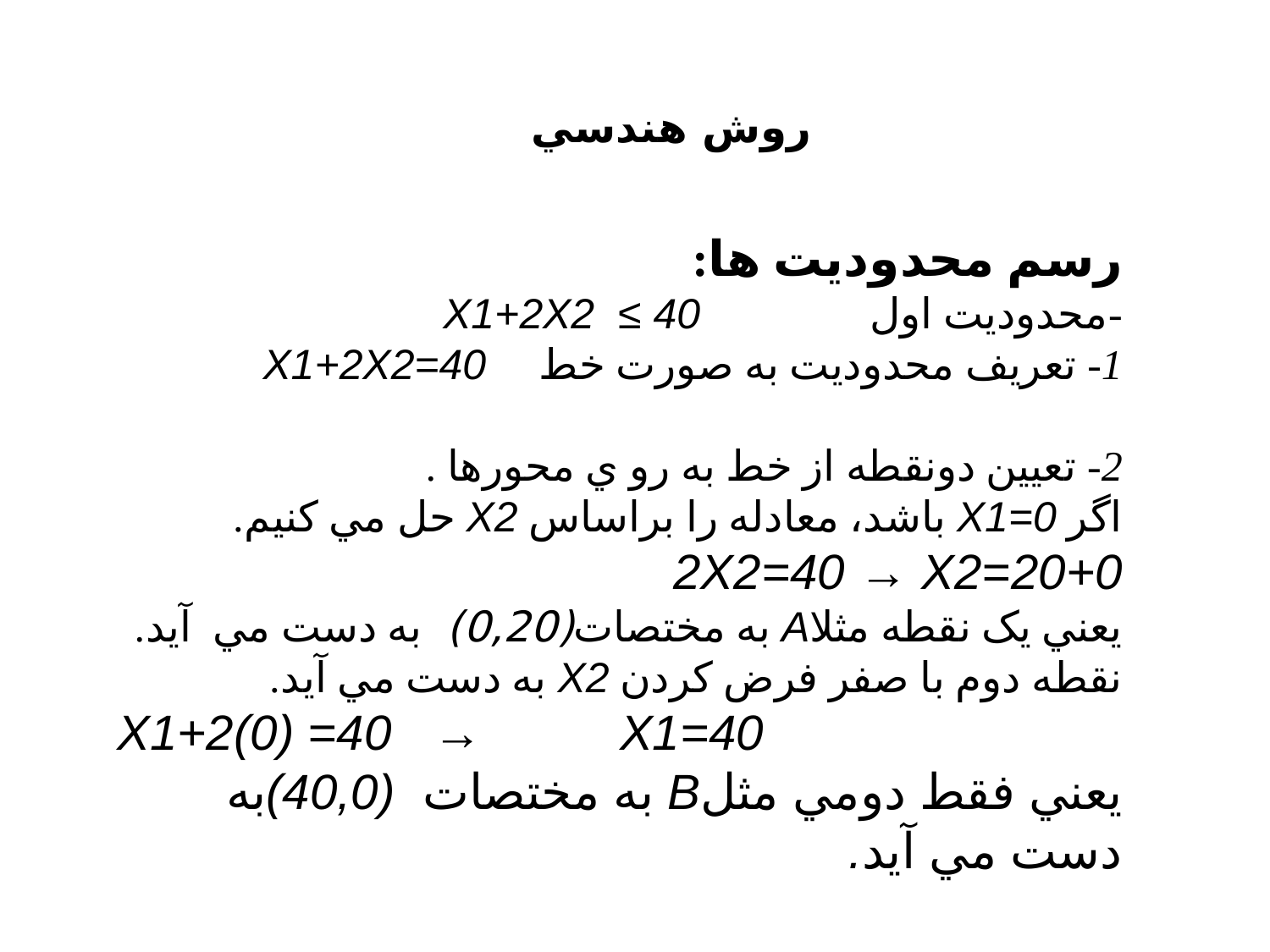

روش هندسي
رسم محدوديت ها:
-محدوديت اول                X1+2X2  ≤ 40
1- تعريف محدوديت به صورت خط     X1+2X2=40

2- تعيين دونقطه از خط به رو ي محورها .
اگر X1=0 باشد، معادله را براساس X2 حل مي کنيم.	 0+2X2=40 → X2=20
يعني يک نقطه مثلاA به مختصات(0,20)  به دست مي  آيد.
نقطه دوم با صفر فرض کردن X2 به دست مي آيد.
X1+2(0) =40   →          X1=40
يعني فقط دومي مثلB به مختصات  (40,0)به دست مي آيد.